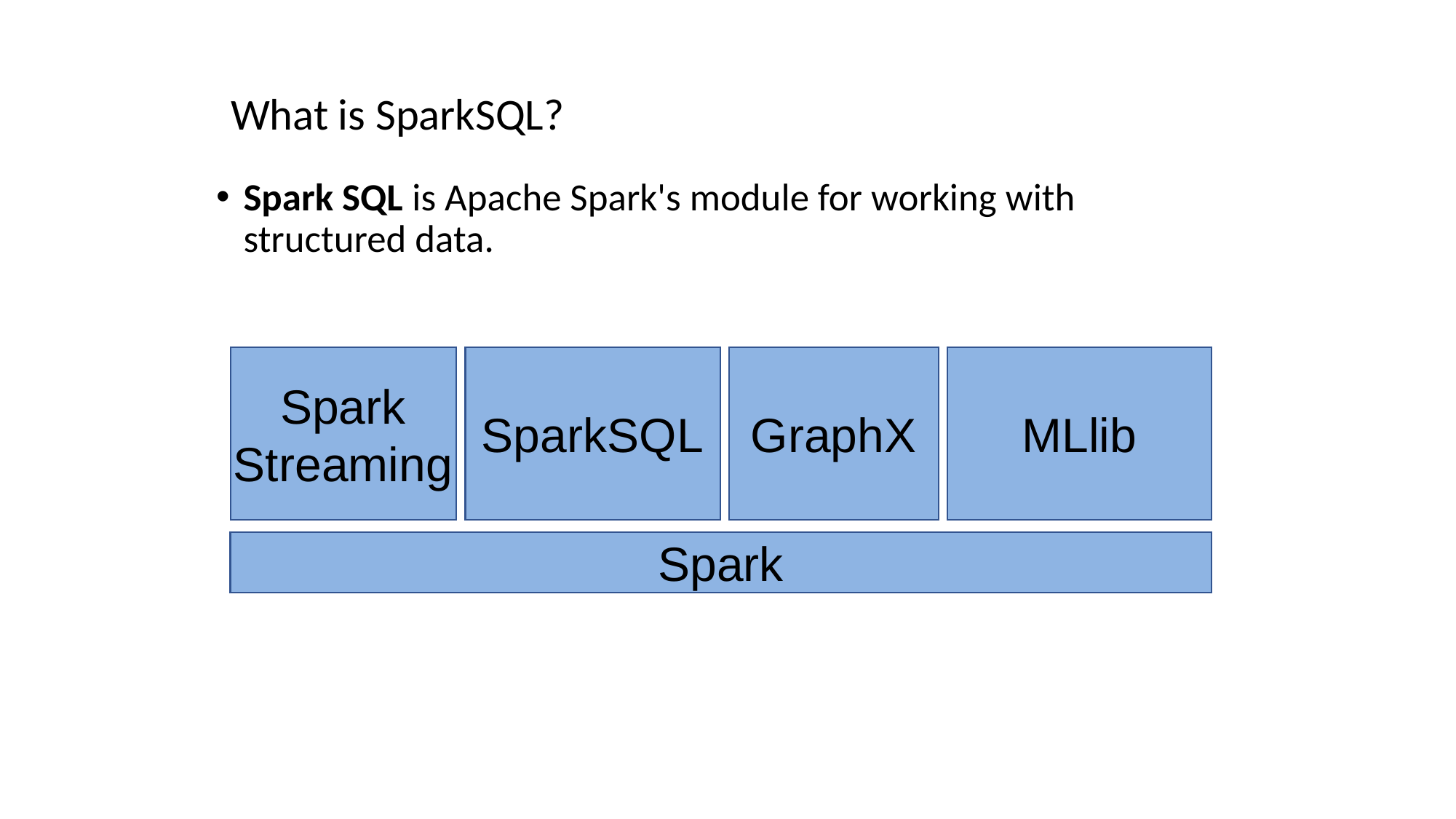

# What is SparkSQL?
Spark SQL is Apache Spark's module for working with structured data.
Spark
Streaming
SparkSQL
GraphX
MLlib
Spark